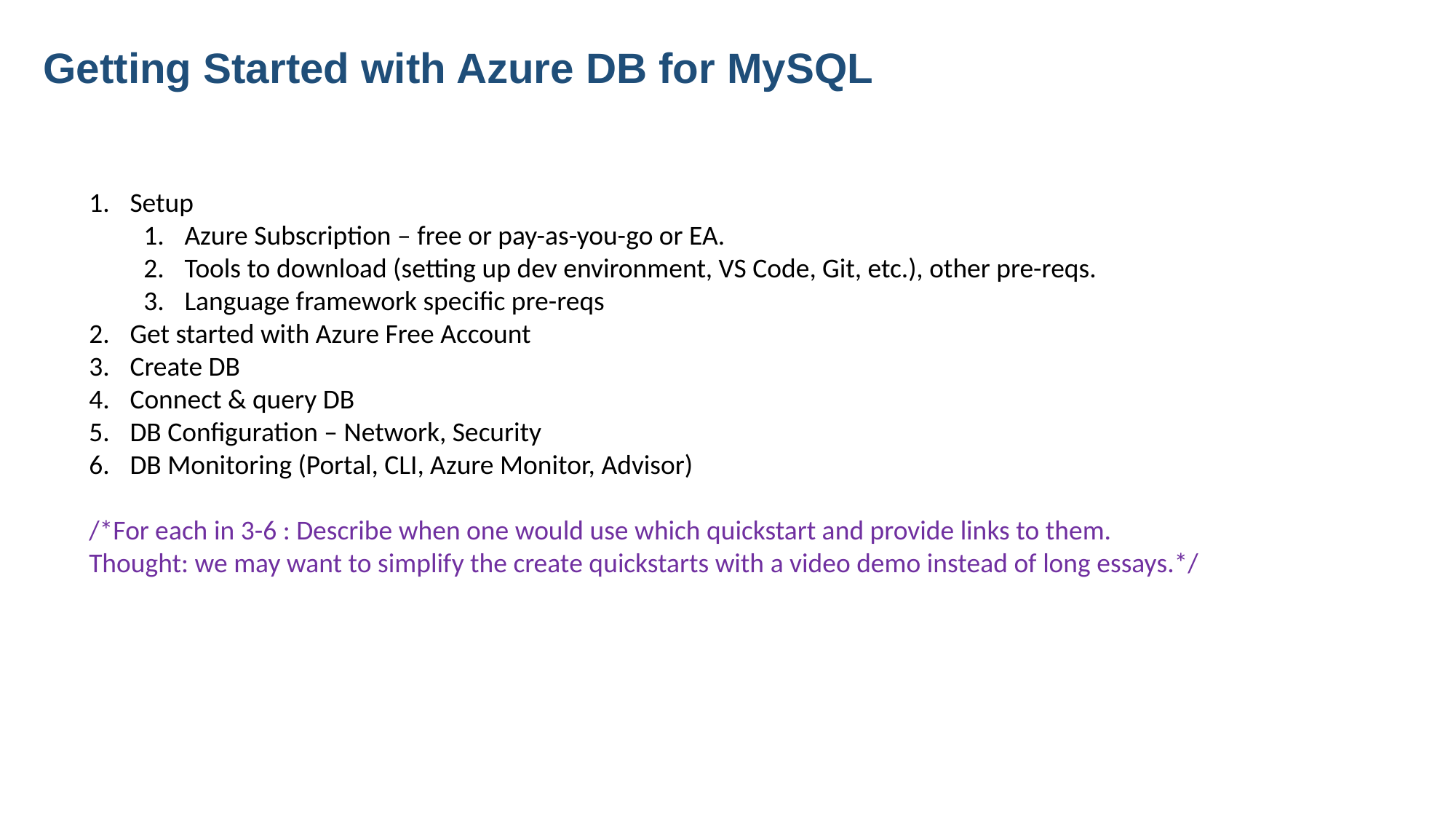

Getting Started with Azure DB for MySQL
Setup
Azure Subscription – free or pay-as-you-go or EA.
Tools to download (setting up dev environment, VS Code, Git, etc.), other pre-reqs.
Language framework specific pre-reqs
Get started with Azure Free Account
Create DB
Connect & query DB
DB Configuration – Network, Security
DB Monitoring (Portal, CLI, Azure Monitor, Advisor)

/*For each in 3-6 : Describe when one would use which quickstart and provide links to them.
Thought: we may want to simplify the create quickstarts with a video demo instead of long essays.*/